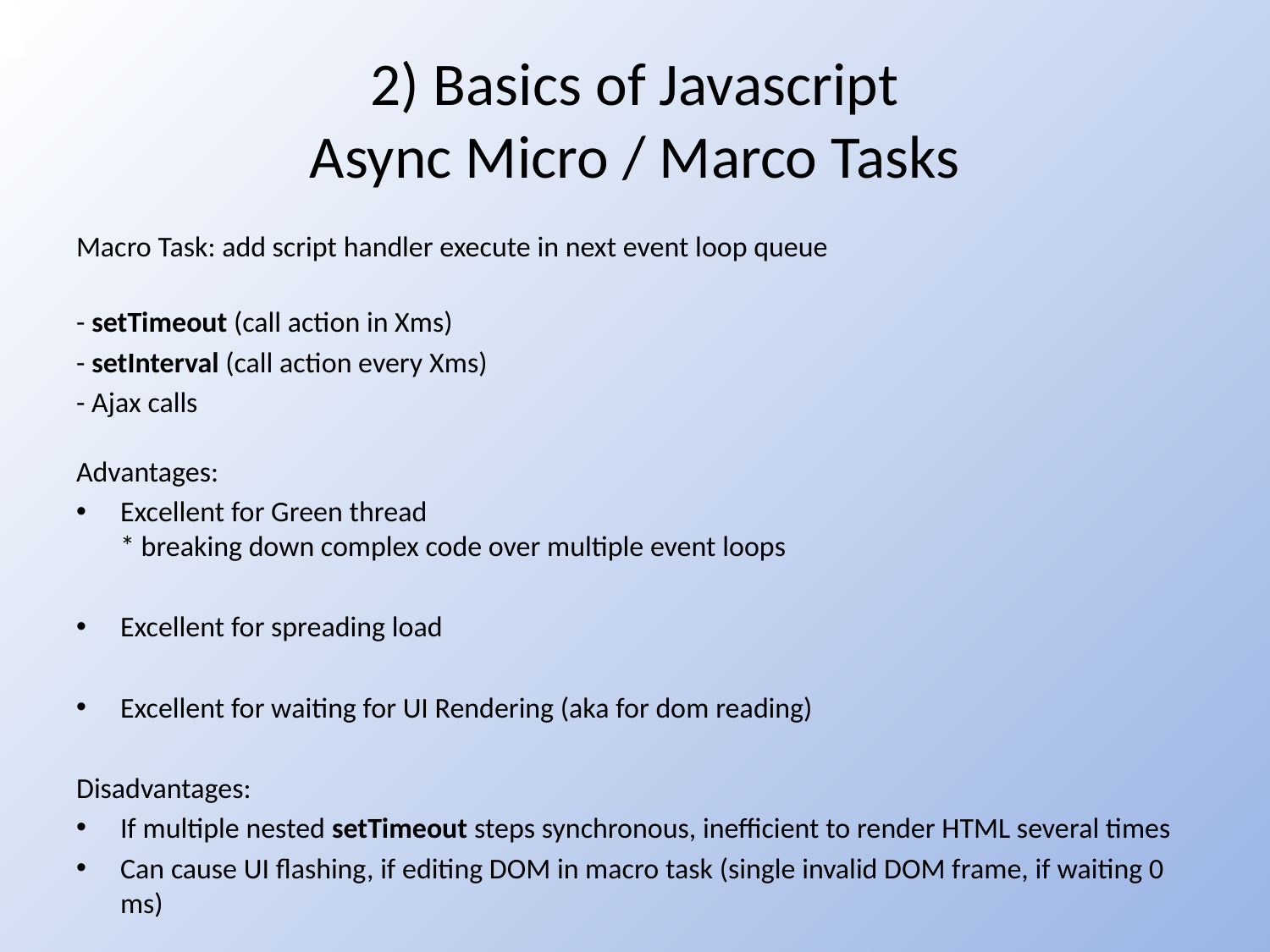

# 2) Basics of Javascript Async Micro / Marco Tasks
Macro Task: add script handler execute in next event loop queue
- setTimeout (call action in Xms)
- setInterval (call action every Xms)
- Ajax calls
Advantages:
Excellent for Green thread
* breaking down complex code over multiple event loops

Excellent for spreading load

Excellent for waiting for UI Rendering (aka for dom reading)

Disadvantages:
If multiple nested setTimeout steps synchronous, inefficient to render HTML several times
Can cause UI flashing, if editing DOM in macro task (single invalid DOM frame, if waiting 0 ms)